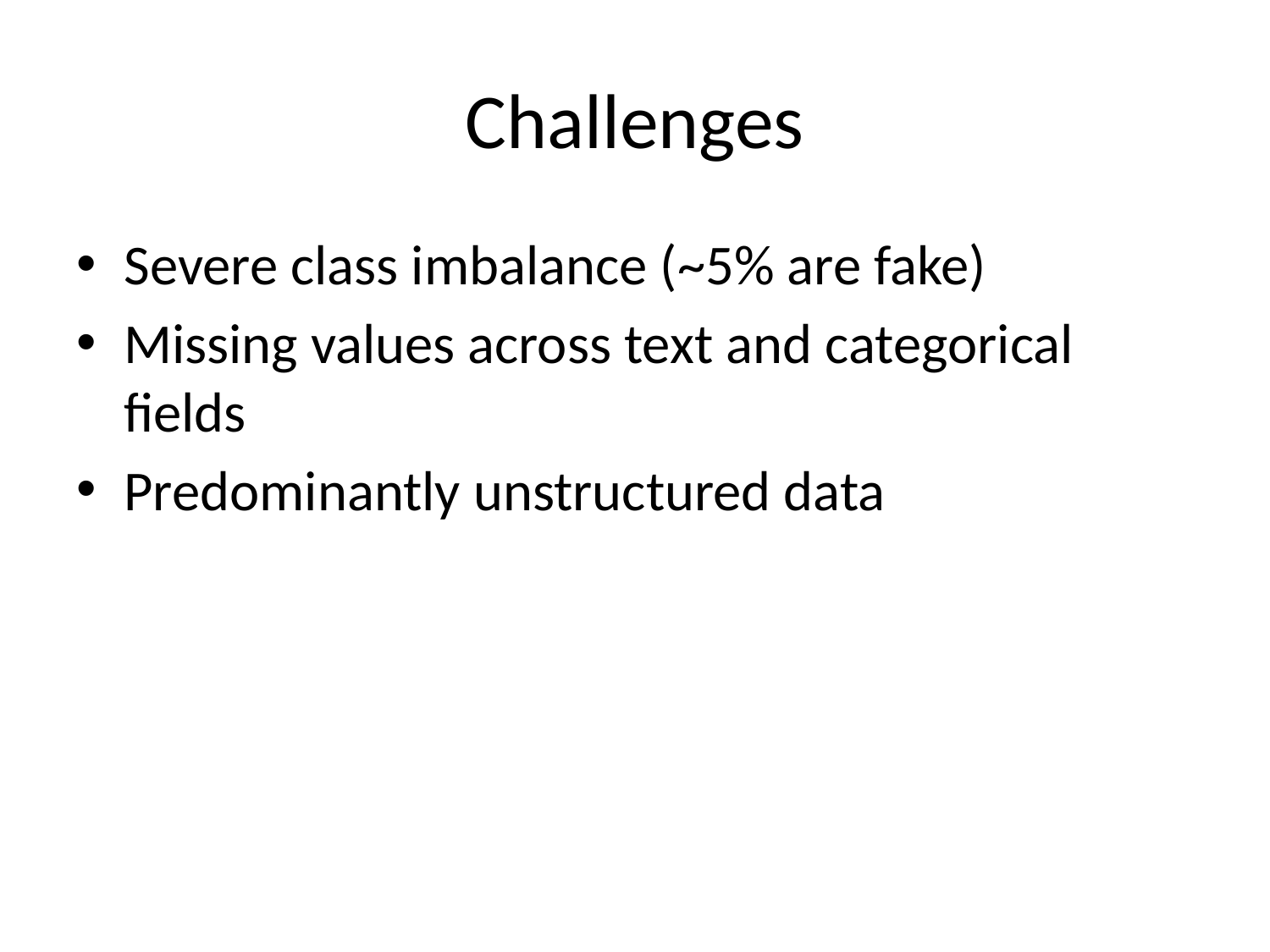

# Challenges
Severe class imbalance (~5% are fake)
Missing values across text and categorical fields
Predominantly unstructured data